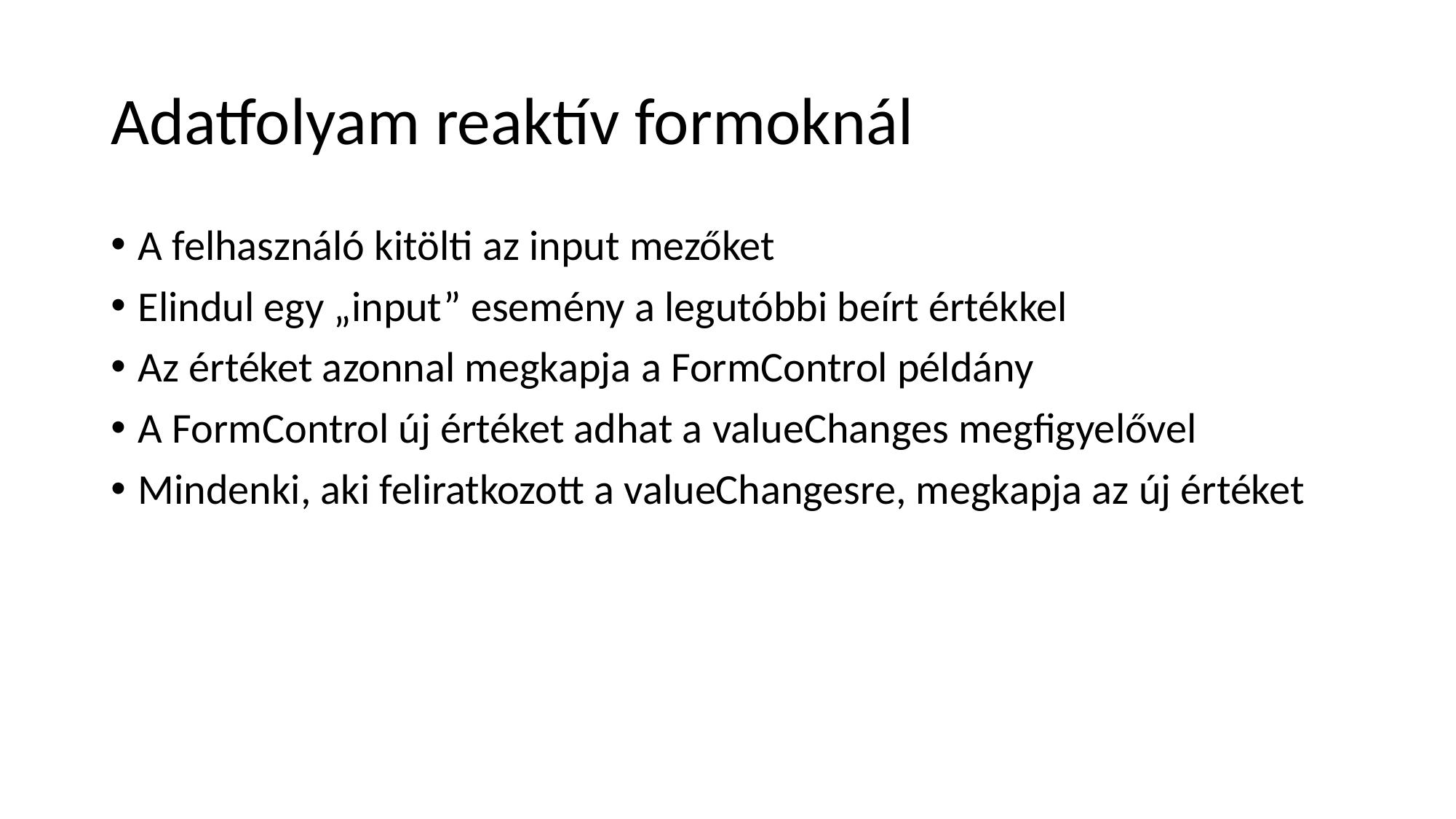

# Adatfolyam reaktív formoknál
A felhasználó kitölti az input mezőket
Elindul egy „input” esemény a legutóbbi beírt értékkel
Az értéket azonnal megkapja a FormControl példány
A FormControl új értéket adhat a valueChanges megfigyelővel
Mindenki, aki feliratkozott a valueChangesre, megkapja az új értéket